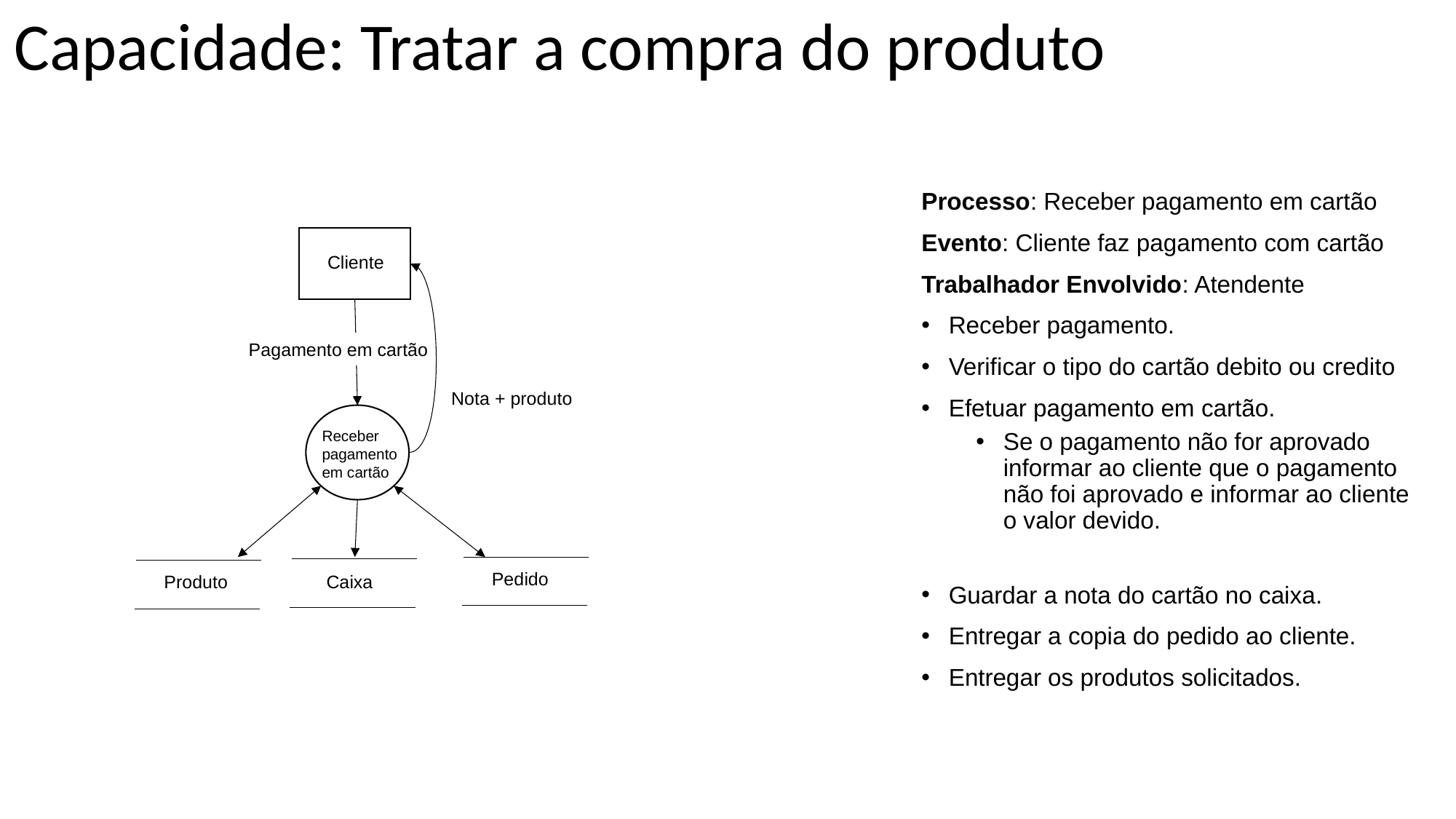

Capacidade: Tratar a compra do produto
Processo: Receber pagamento em cartão
Evento: Cliente faz pagamento com cartão
Trabalhador Envolvido: Atendente
Receber pagamento.
Verificar o tipo do cartão debito ou credito
Efetuar pagamento em cartão.
Se o pagamento não for aprovado informar ao cliente que o pagamento não foi aprovado e informar ao cliente o valor devido.

Guardar a nota do cartão no caixa.
Entregar a copia do pedido ao cliente.
Entregar os produtos solicitados.

Cliente
Pagamento em cartão
Nota + produto

Receber
pagamento
em cartão
Pedido
Produto
Caixa